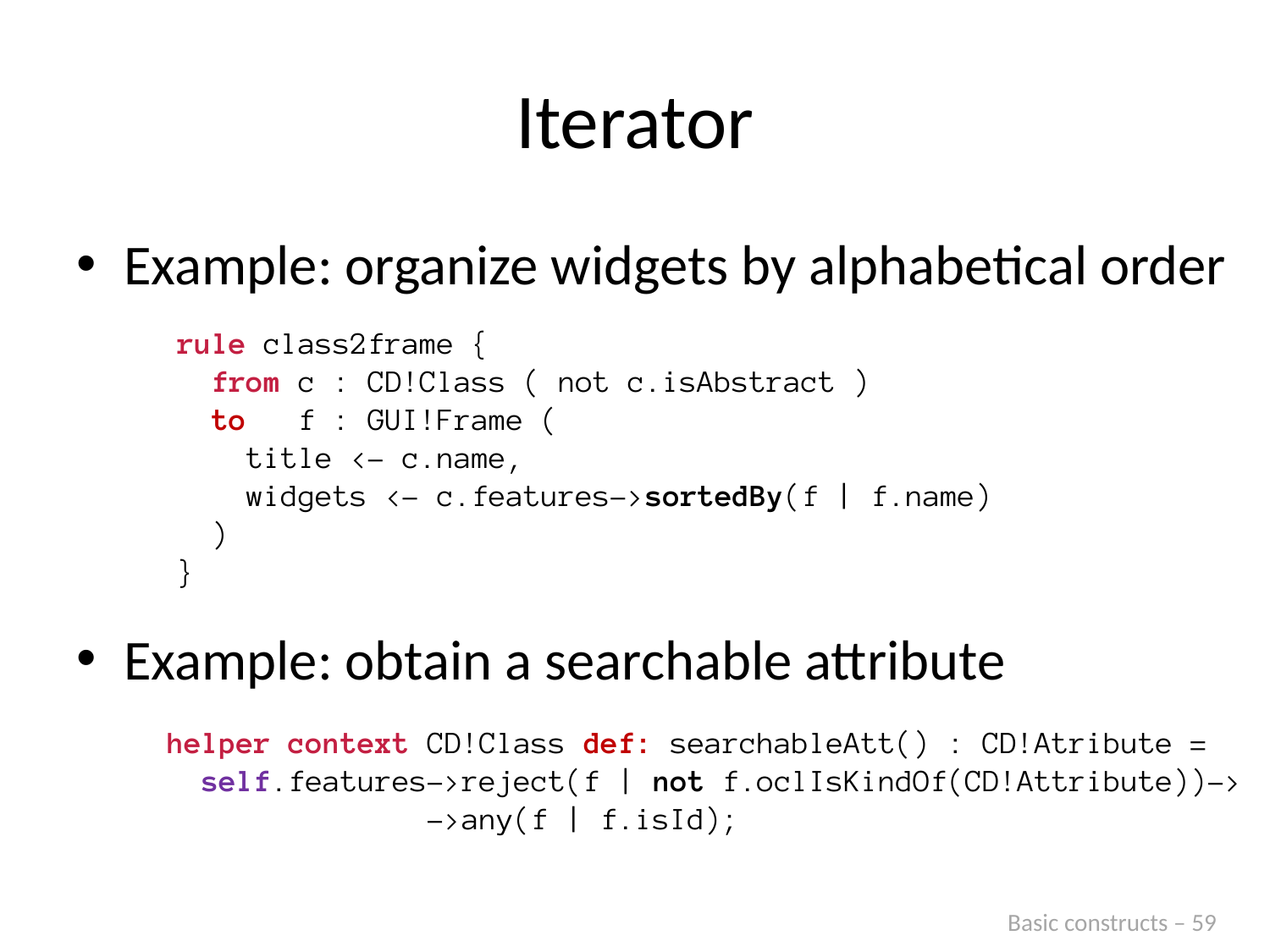

# Iterator
Example: organize widgets by alphabetical order

Example: obtain a searchable attribute
rule class2frame {
  from c : CD!Class ( not c.isAbstract )
  to   f : GUI!Frame (
    title <- c.name,
    widgets <- c.features->sortedBy(f | f.name)
  )
}
helper context CD!Class def: searchableAtt() : CD!Atribute =
  self.features->reject(f | not f.oclIsKindOf(CD!Attribute))->
               ->any(f | f.isId);
Basic constructs – 59